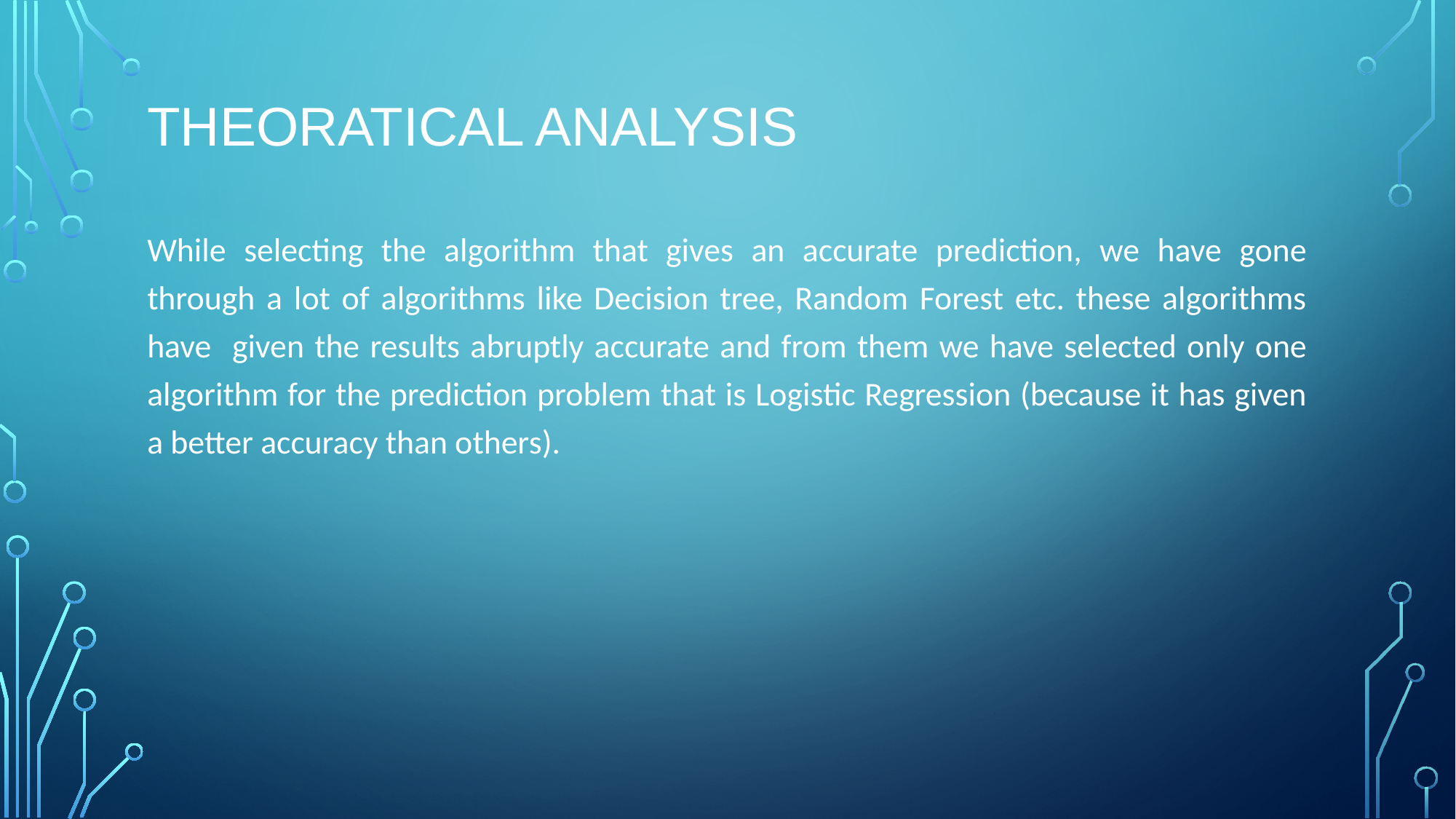

# Theoratical analysis
While selecting the algorithm that gives an accurate prediction, we have gone through a lot of algorithms like Decision tree, Random Forest etc. these algorithms have  given the results abruptly accurate and from them we have selected only one algorithm for the prediction problem that is Logistic Regression (because it has given a better accuracy than others).